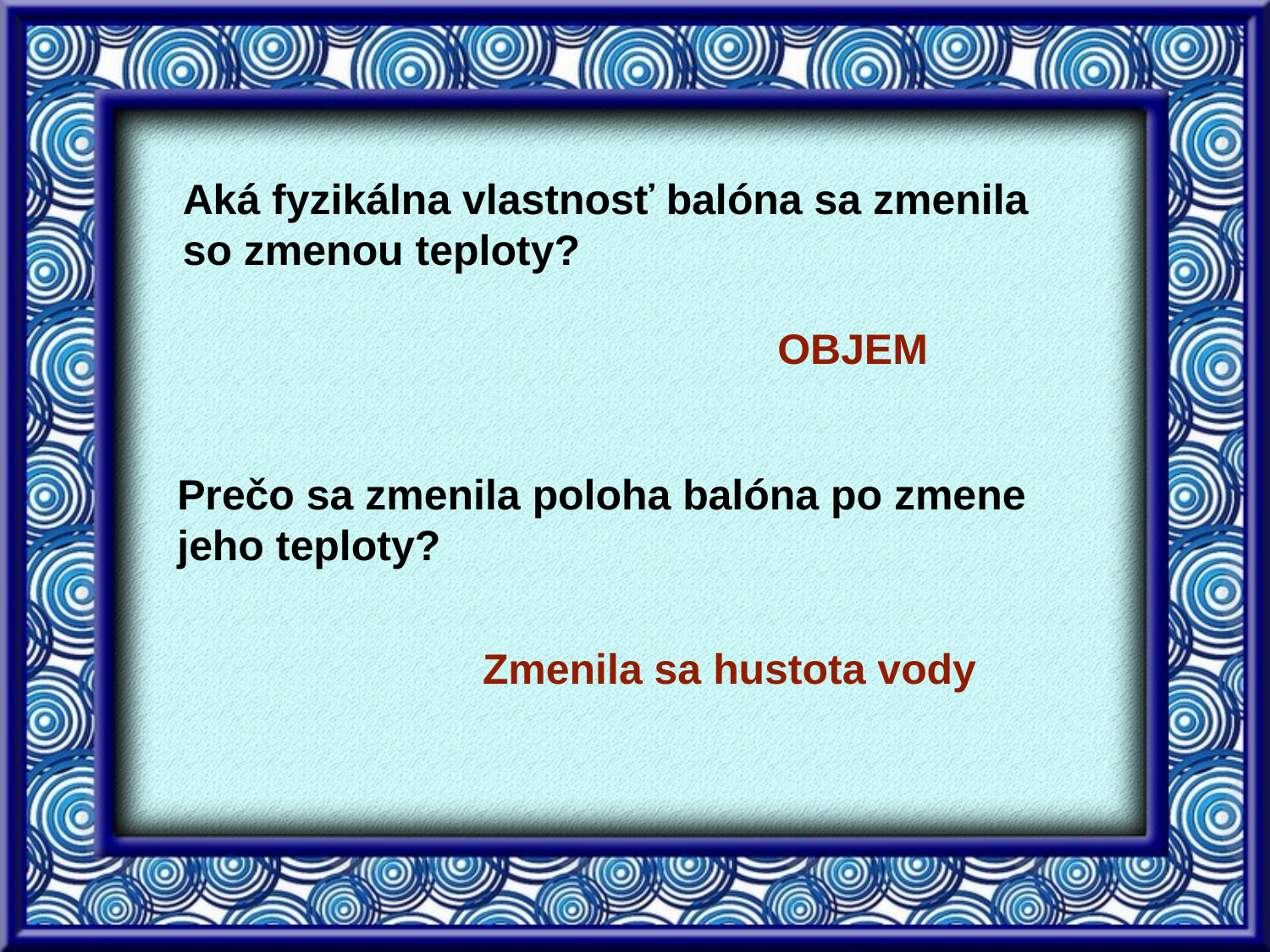

# Aká fyzikálna vlastnosť balóna sa zmenila so zmenou teploty?
OBJEM
Prečo sa zmenila poloha balóna po zmene jeho teploty?
Zmenila sa hustota vody